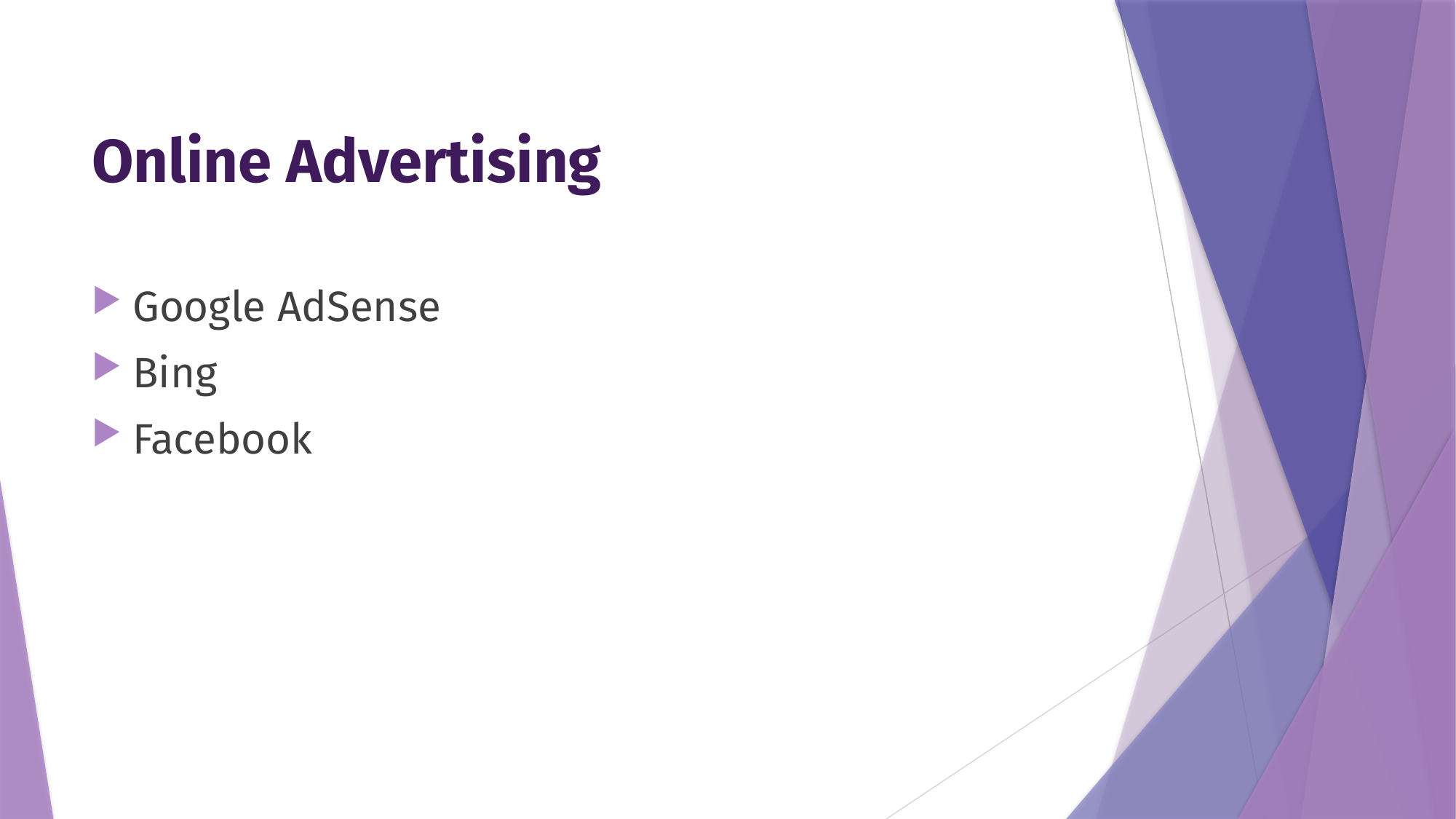

# Online Advertising
Google AdSense
Bing
Facebook